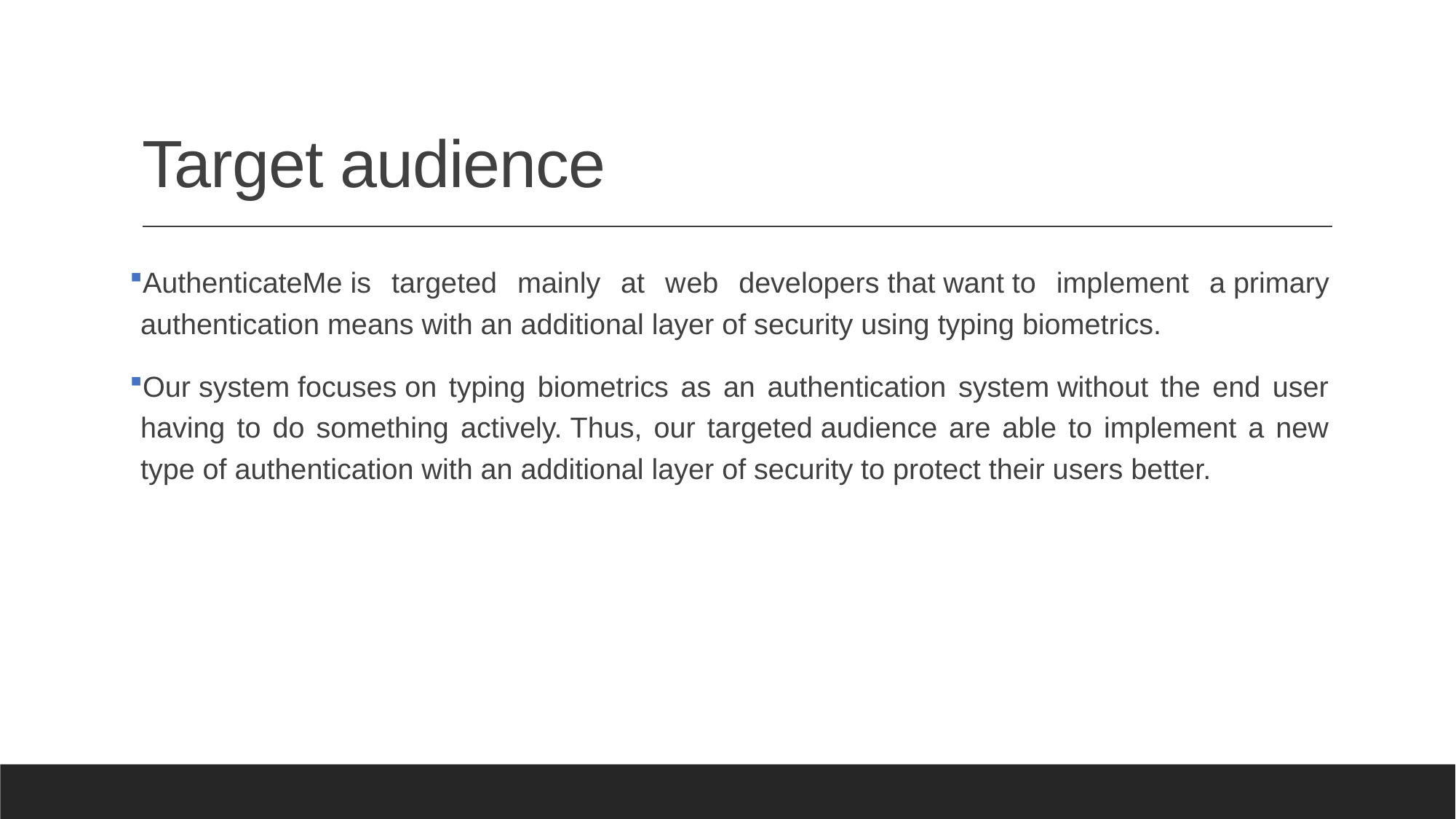

# Target audience
AuthenticateMe is targeted mainly at web developers that want to implement a primary authentication means with an additional layer of security using typing biometrics.
Our system focuses on typing biometrics as an authentication system without the end user having to do something actively. Thus, our targeted audience are able to implement a new type of authentication with an additional layer of security to protect their users better.